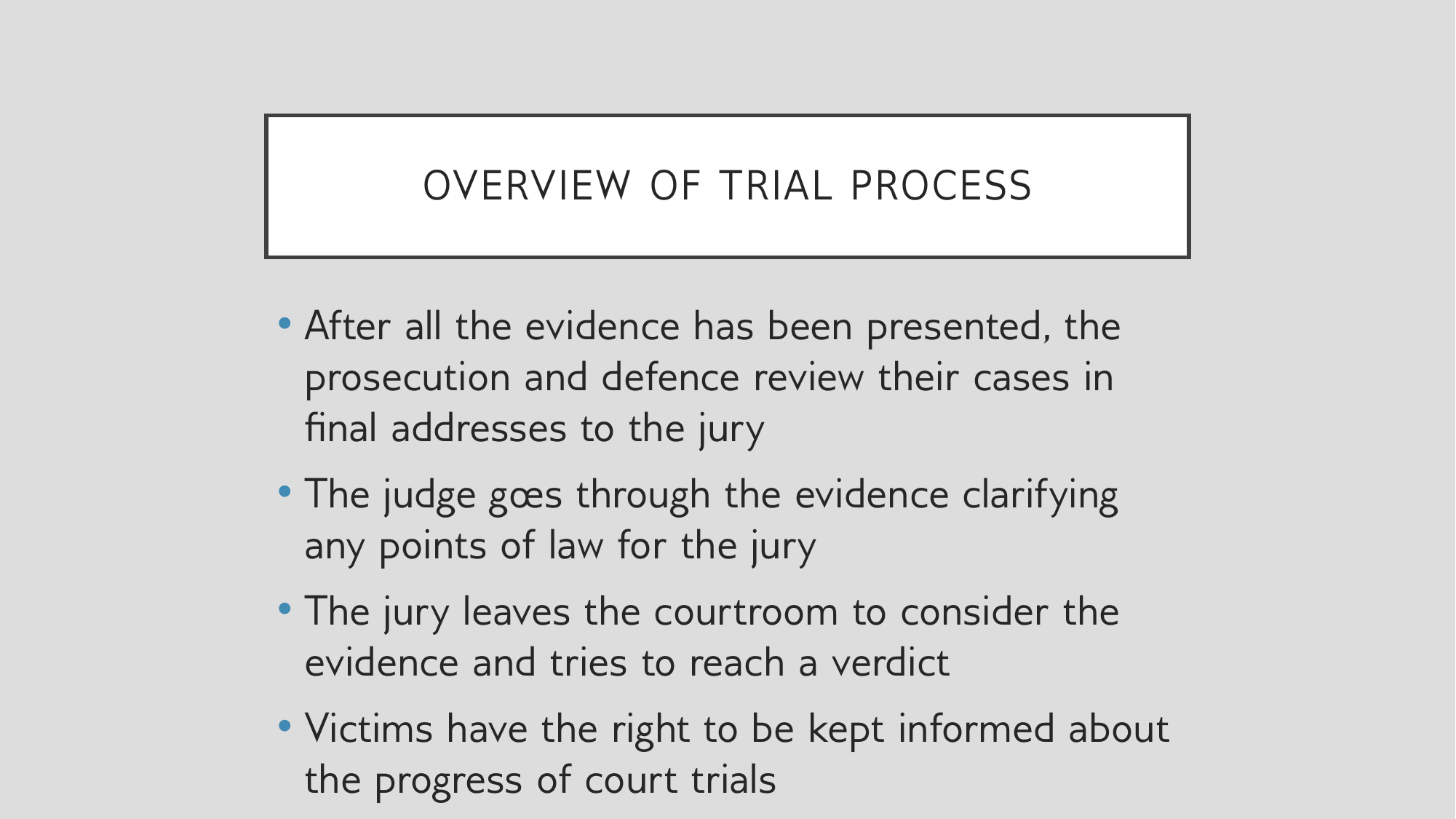

# OVERVIEW OF TRIAL PROCESS
After all the evidence has been presented, the prosecution and defence review their cases in final addresses to the jury
The judge goes through the evidence clarifying any points of law for the jury
The jury leaves the courtroom to consider the evidence and tries to reach a verdict
Victims have the right to be kept informed about the progress of court trials